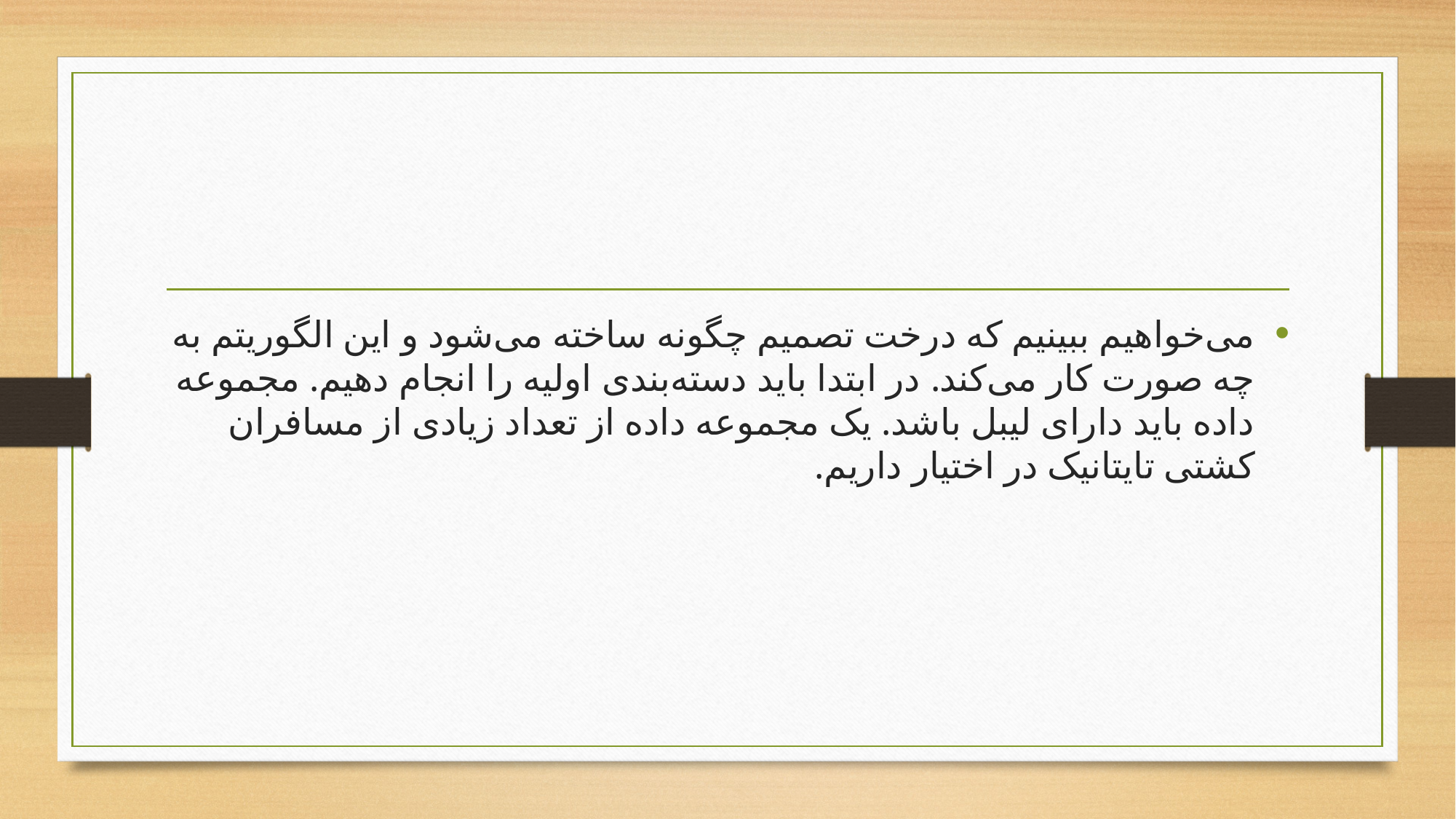

#
می‌خواهیم ببینیم که درخت تصمیم چگونه ساخته می‌شود و این الگوریتم به چه صورت کار می‌کند. در ابتدا باید دسته‌بندی اولیه را انجام دهیم. مجموعه داده‌ باید دارای لیبل باشد. یک مجموعه داده از تعداد زیادی از مسافران کشتی تایتانیک در اختیار داریم.